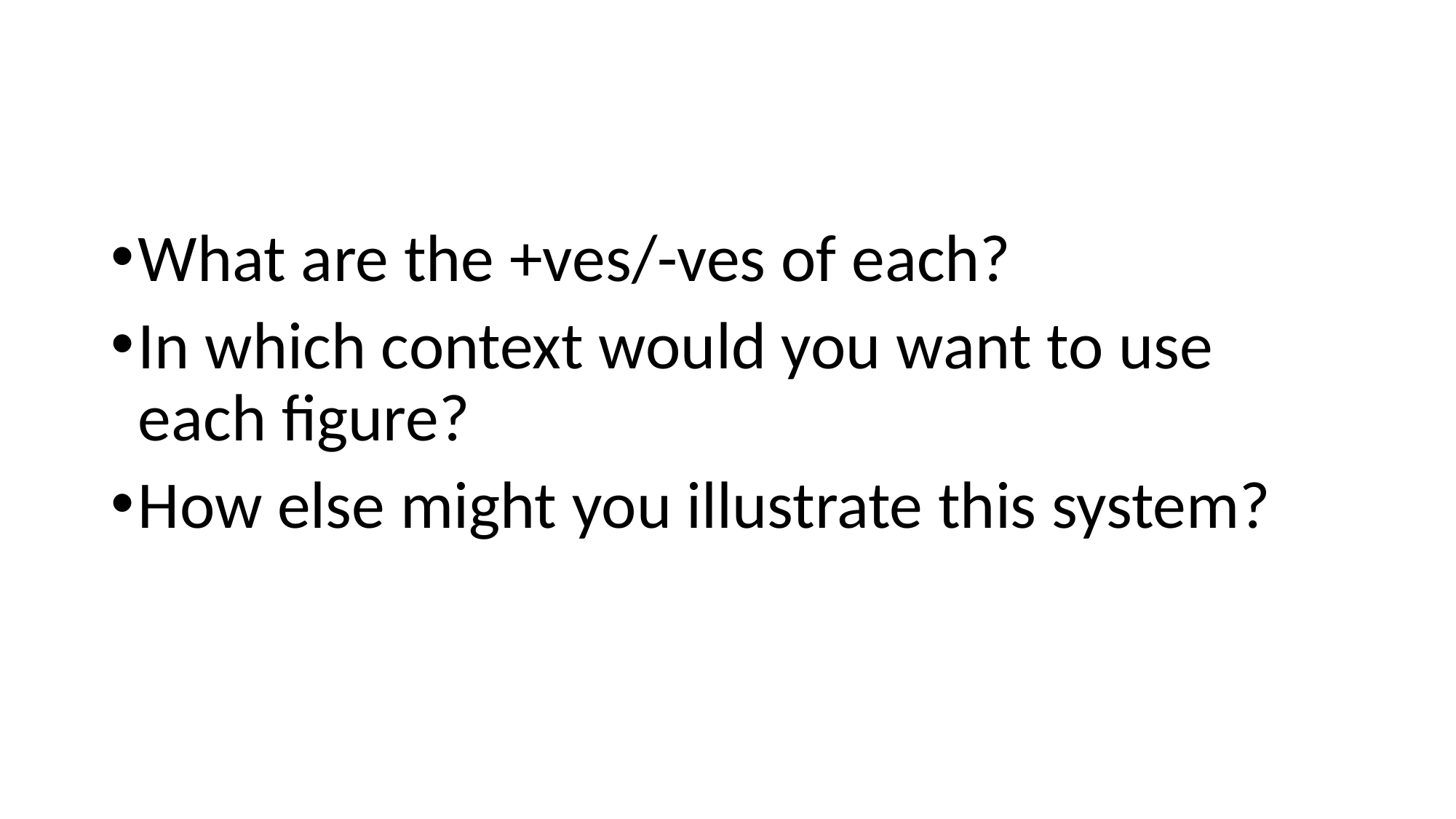

#
What are the +ves/-ves of each?
In which context would you want to use each figure?
How else might you illustrate this system?